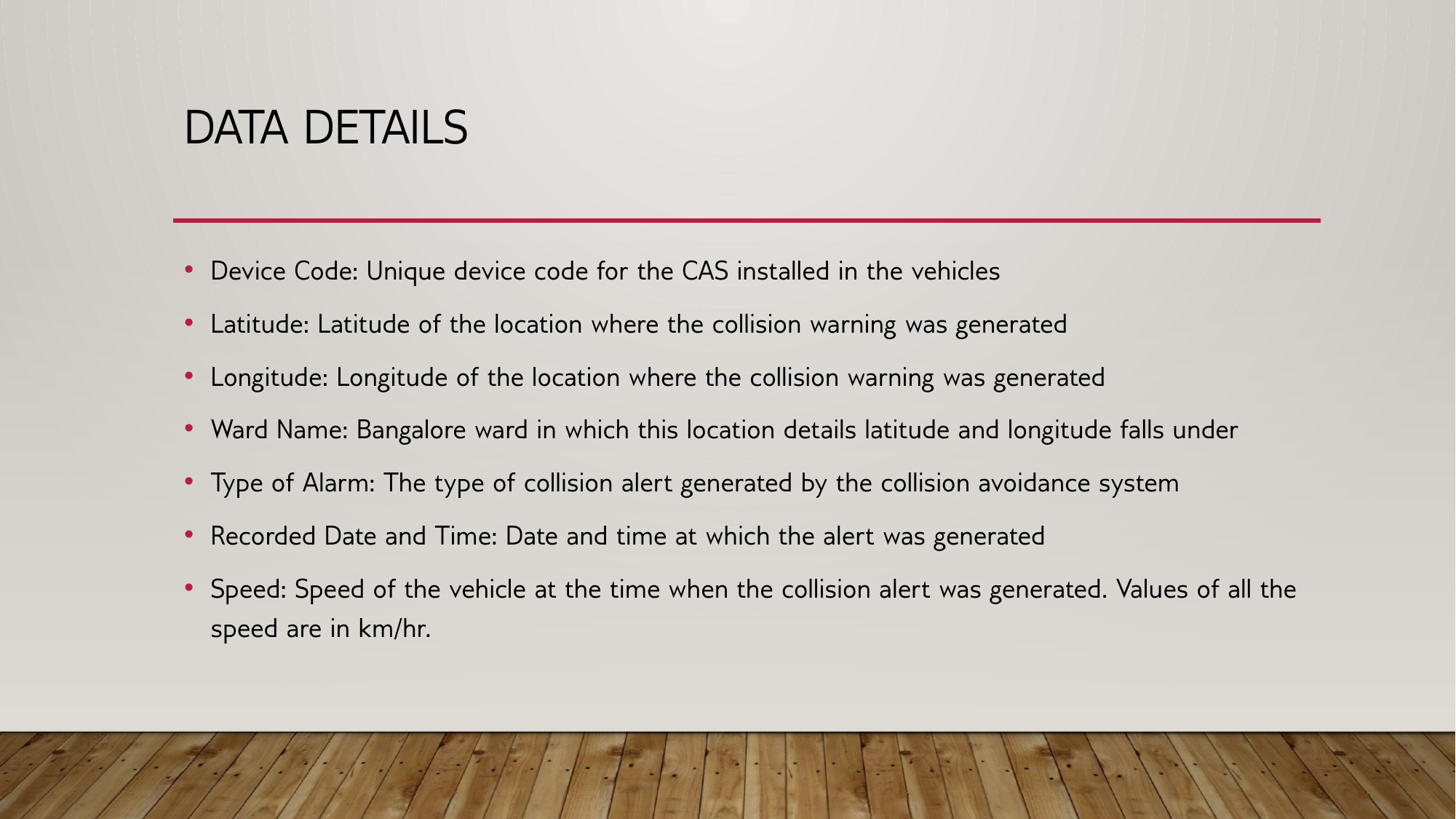

# Data Details
Device Code: Unique device code for the CAS installed in the vehicles
Latitude: Latitude of the location where the collision warning was generated
Longitude: Longitude of the location where the collision warning was generated
Ward Name: Bangalore ward in which this location details latitude and longitude falls under
Type of Alarm: The type of collision alert generated by the collision avoidance system
Recorded Date and Time: Date and time at which the alert was generated
Speed: Speed of the vehicle at the time when the collision alert was generated. Values of all the speed are in km/hr.